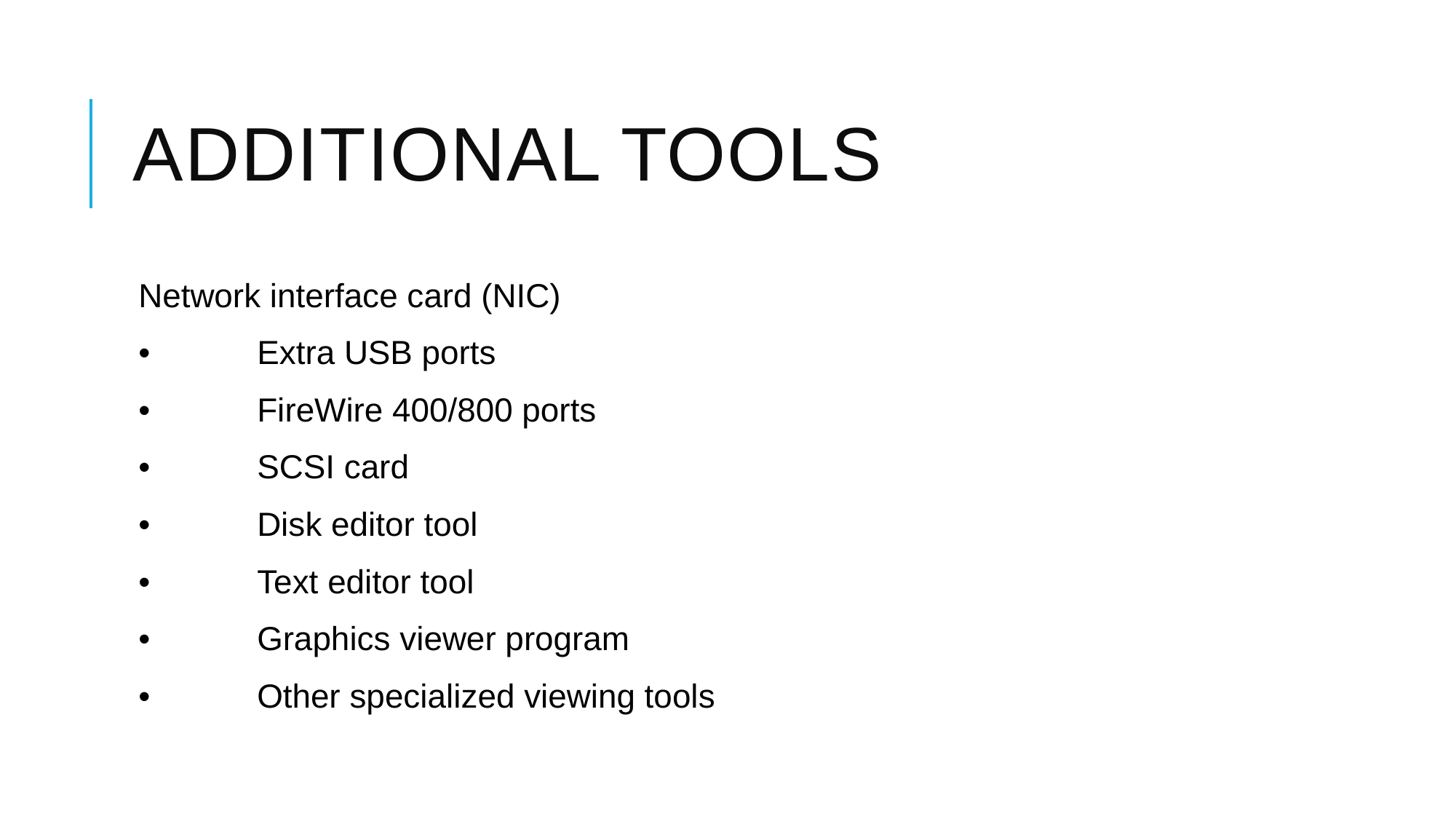

# Additional tools
Network interface card (NIC)
•	 Extra USB ports
•	 FireWire 400/800 ports
•	 SCSI card
•	 Disk editor tool
•	 Text editor tool
•	 Graphics viewer program
•	 Other specialized viewing tools